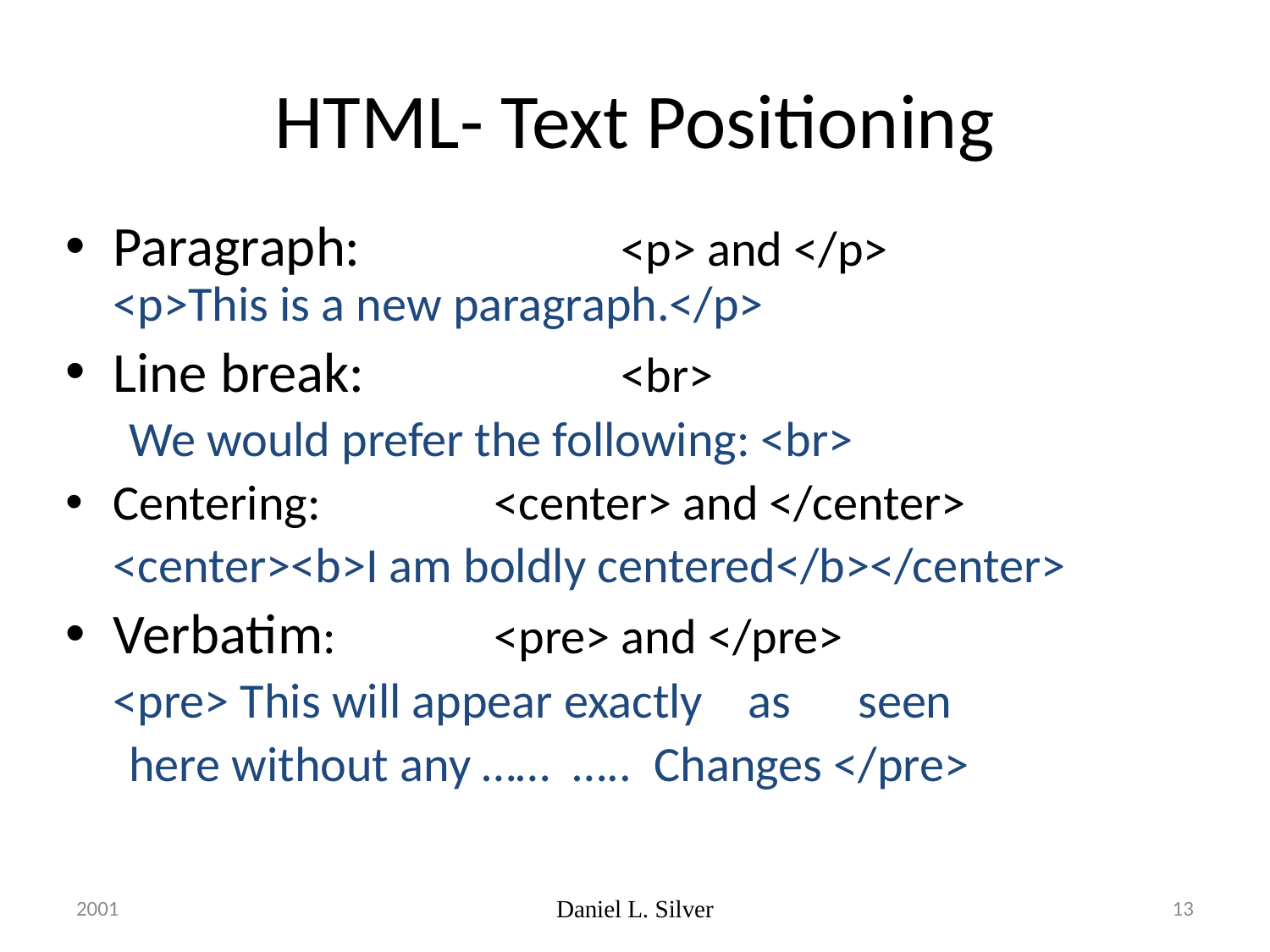

# HTML- Text Positioning
Paragraph: 		<p> and </p>
<p>This is a new paragraph.</p>
Line break: 		<br>
We would prefer the following: <br>
Centering:		<center> and </center>
	<center><b>I am boldly centered</b></center>
Verbatim: 		<pre> and </pre>
	<pre> This will appear exactly    as      seen
here without any ……  …..  Changes </pre>
2001
Daniel L. Silver
13